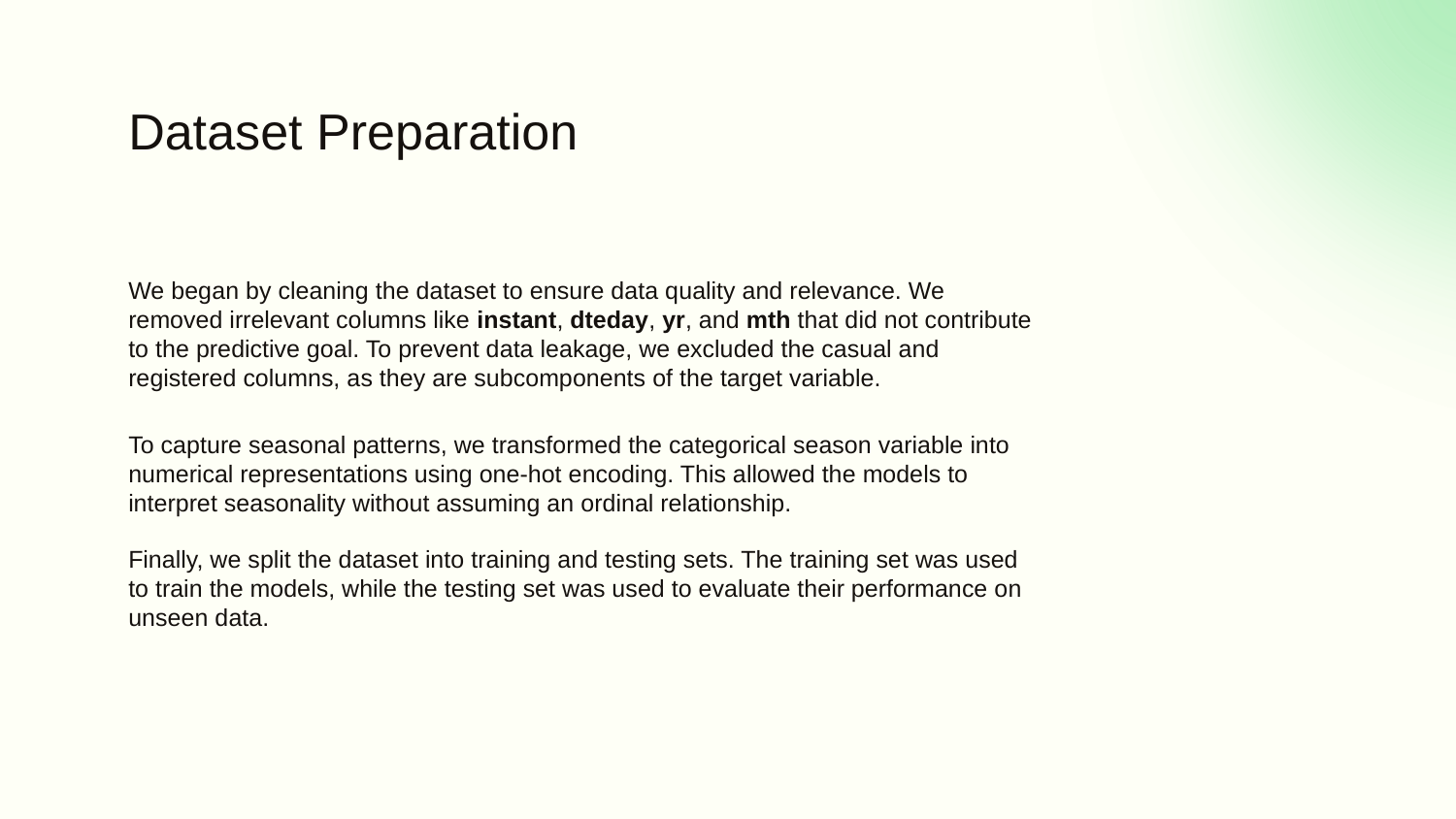

# Dataset Preparation
We began by cleaning the dataset to ensure data quality and relevance. We removed irrelevant columns like instant, dteday, yr, and mth that did not contribute to the predictive goal. To prevent data leakage, we excluded the casual and registered columns, as they are subcomponents of the target variable.
To capture seasonal patterns, we transformed the categorical season variable into numerical representations using one-hot encoding. This allowed the models to interpret seasonality without assuming an ordinal relationship.
Finally, we split the dataset into training and testing sets. The training set was used to train the models, while the testing set was used to evaluate their performance on unseen data.